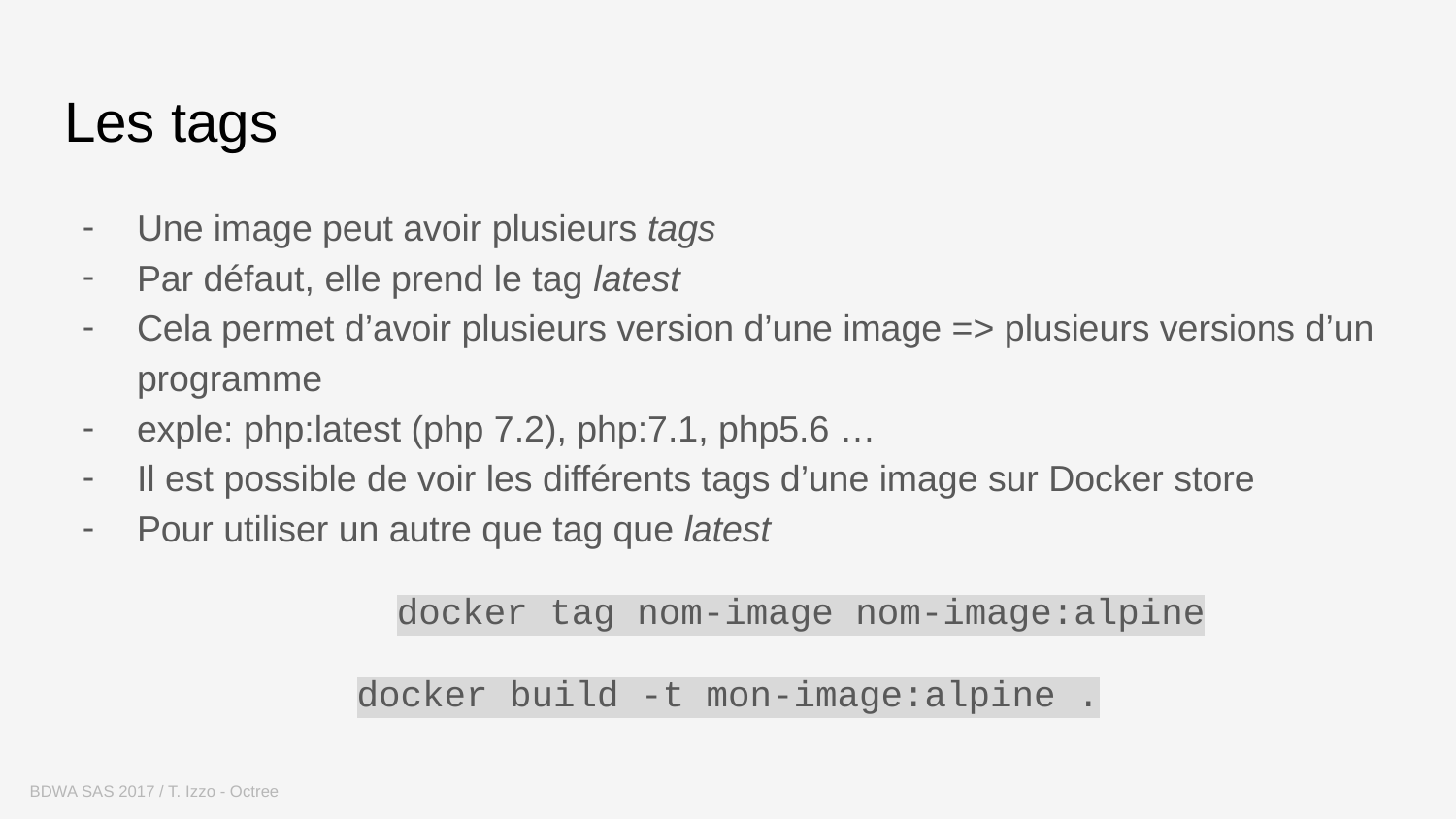

# Les tags
Une image peut avoir plusieurs tags
Par défaut, elle prend le tag latest
Cela permet d’avoir plusieurs version d’une image => plusieurs versions d’un programme
exple: php:latest (php 7.2), php:7.1, php5.6 …
Il est possible de voir les différents tags d’une image sur Docker store
Pour utiliser un autre que tag que latest
	docker tag nom-image nom-image:alpine
docker build -t mon-image:alpine .